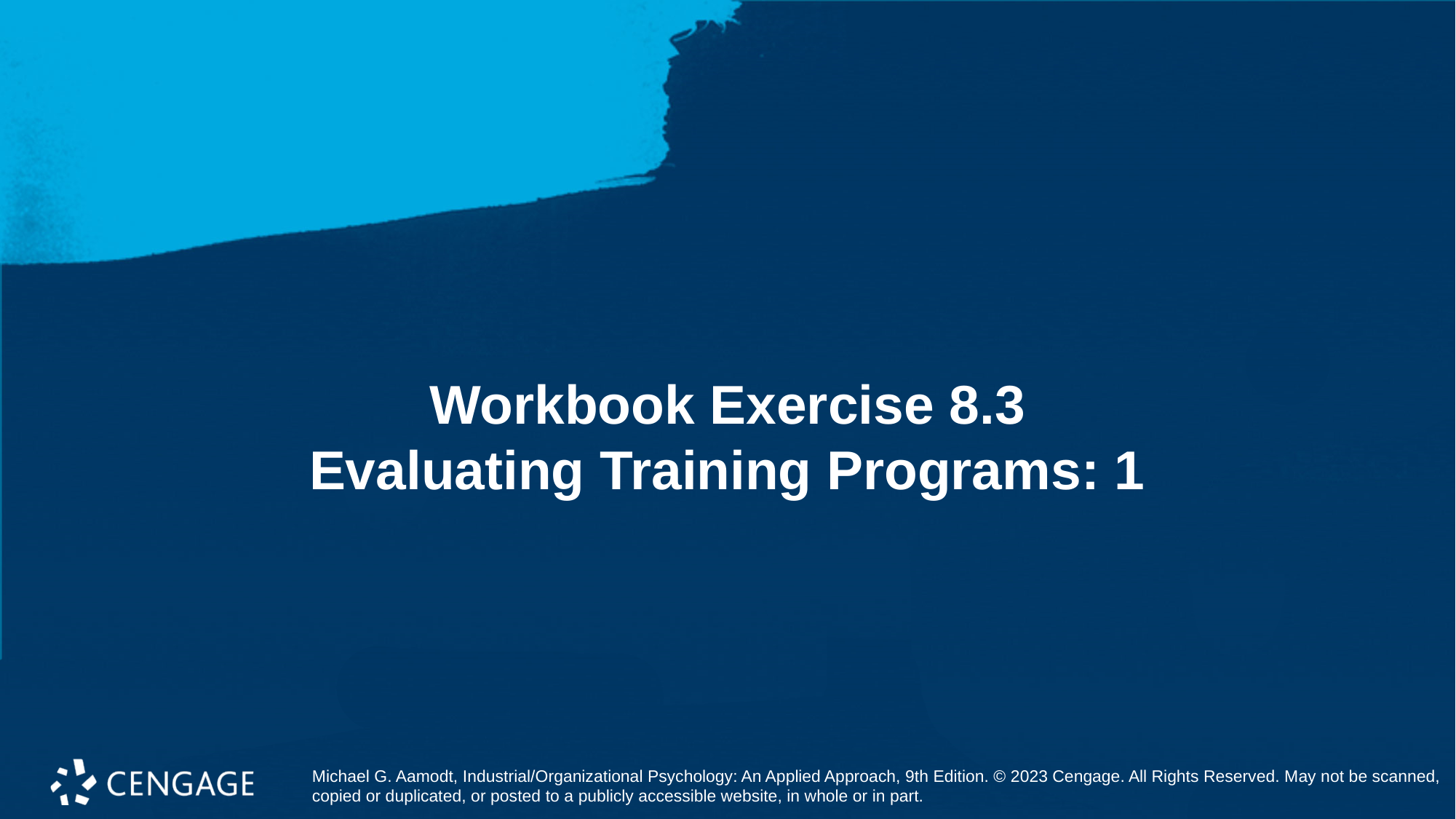

# Workbook Exercise 8.3 Evaluating Training Programs: 1